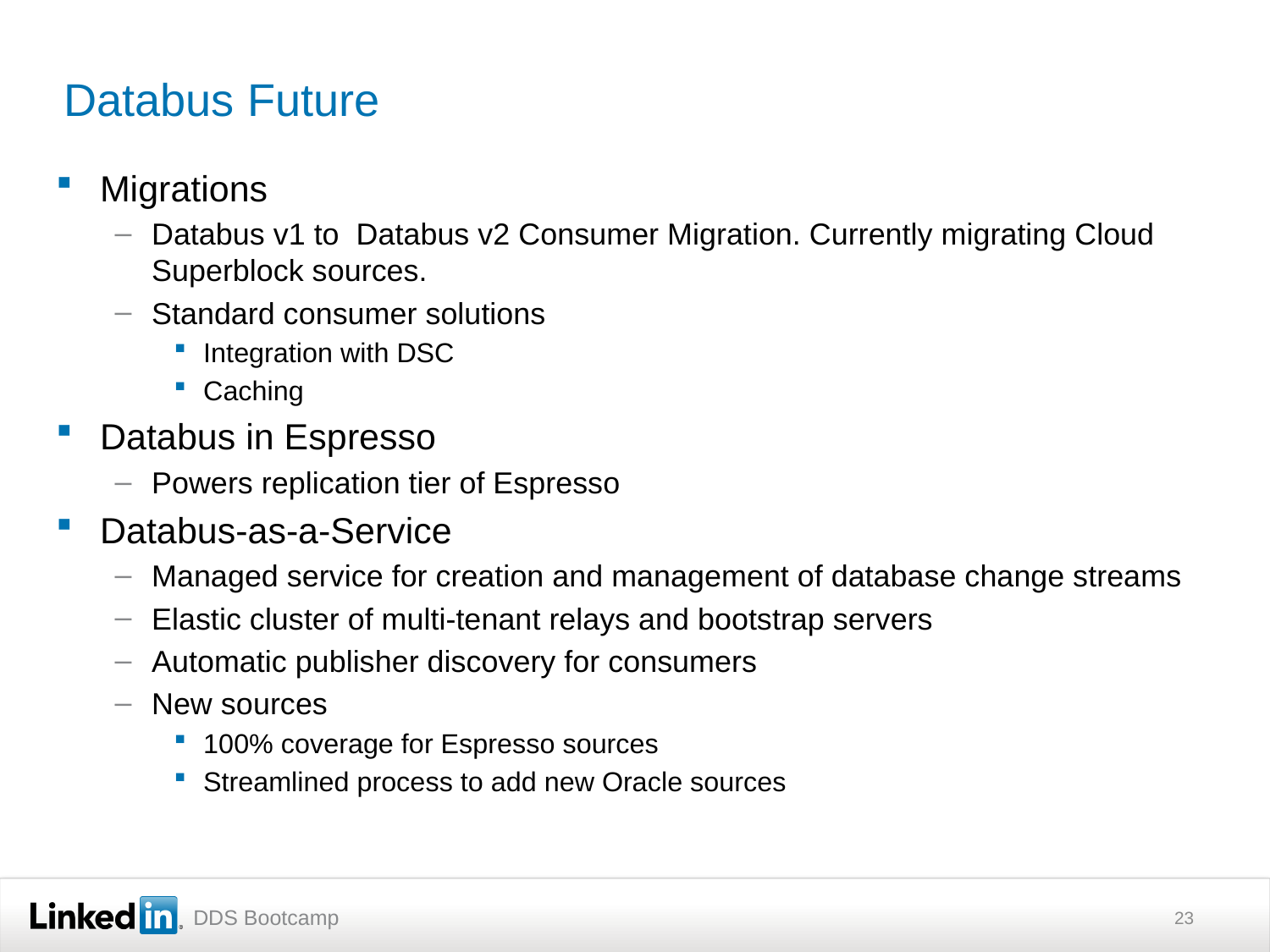

# Databus Future
Migrations
Databus v1 to  Databus v2 Consumer Migration. Currently migrating Cloud Superblock sources.
Standard consumer solutions
Integration with DSC
Caching
Databus in Espresso
Powers replication tier of Espresso
Databus-as-a-Service
Managed service for creation and management of database change streams
Elastic cluster of multi-tenant relays and bootstrap servers
Automatic publisher discovery for consumers
New sources
100% coverage for Espresso sources
Streamlined process to add new Oracle sources

23